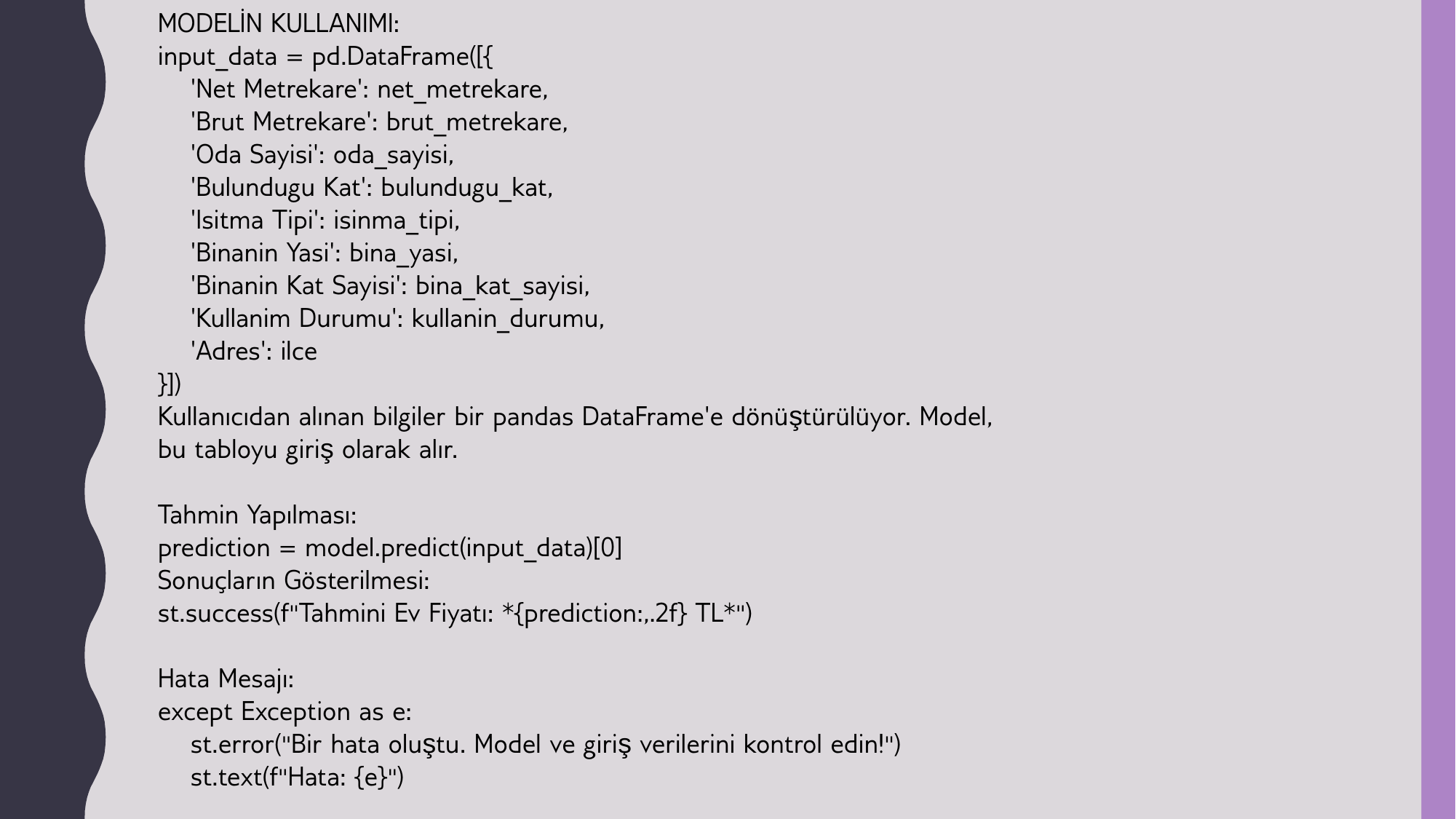

MODELİN KULLANIMI:
input_data = pd.DataFrame([{
    'Net Metrekare': net_metrekare,
    'Brut Metrekare': brut_metrekare,
    'Oda Sayisi': oda_sayisi,
    'Bulundugu Kat': bulundugu_kat,
    'Isitma Tipi': isinma_tipi,
    'Binanin Yasi': bina_yasi,
    'Binanin Kat Sayisi': bina_kat_sayisi,
    'Kullanim Durumu': kullanin_durumu,
    'Adres': ilce
}])
Kullanıcıdan alınan bilgiler bir pandas DataFrame'e dönüştürülüyor. Model, bu tabloyu giriş olarak alır.

Tahmin Yapılması:
prediction = model.predict(input_data)[0]
Sonuçların Gösterilmesi:
st.success(f"Tahmini Ev Fiyatı: *{prediction:,.2f} TL*")

Hata Mesajı:
except Exception as e:
    st.error("Bir hata oluştu. Model ve giriş verilerini kontrol edin!")
    st.text(f"Hata: {e}")